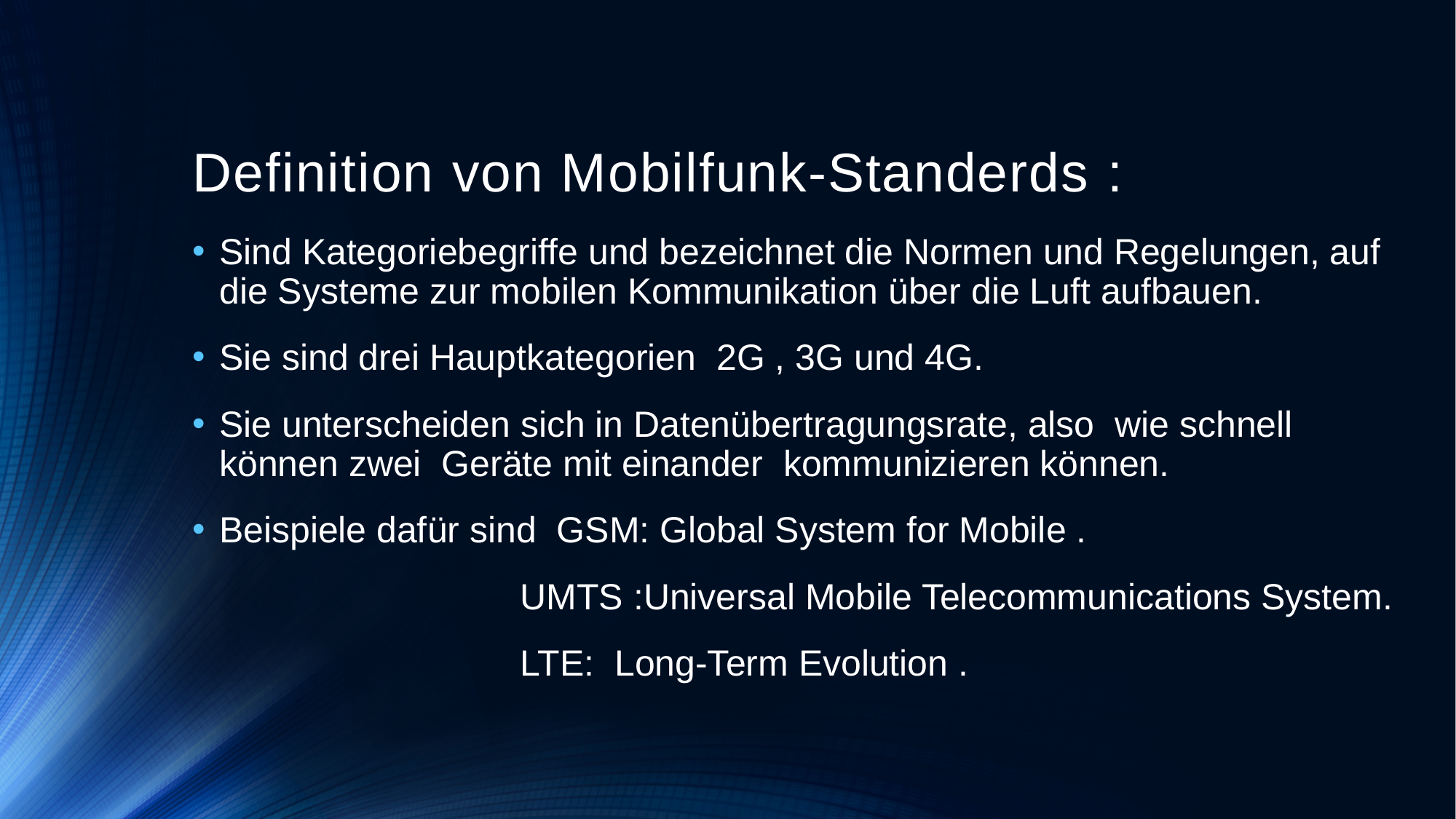

# Definition von Mobilfunk-Standerds :
Sind Kategoriebegriffe und bezeichnet die Normen und Regelungen, auf die Systeme zur mobilen Kommunikation über die Luft aufbauen.
Sie sind drei Hauptkategorien  2G , 3G und 4G.
Sie unterscheiden sich in Datenübertragungsrate, also  wie schnell können zwei  Geräte mit einander  kommunizieren können.
Beispiele dafür sind  GSM: Global System for Mobile .
			UMTS :Universal Mobile Telecommunications System.
			LTE:  Long-Term Evolution .